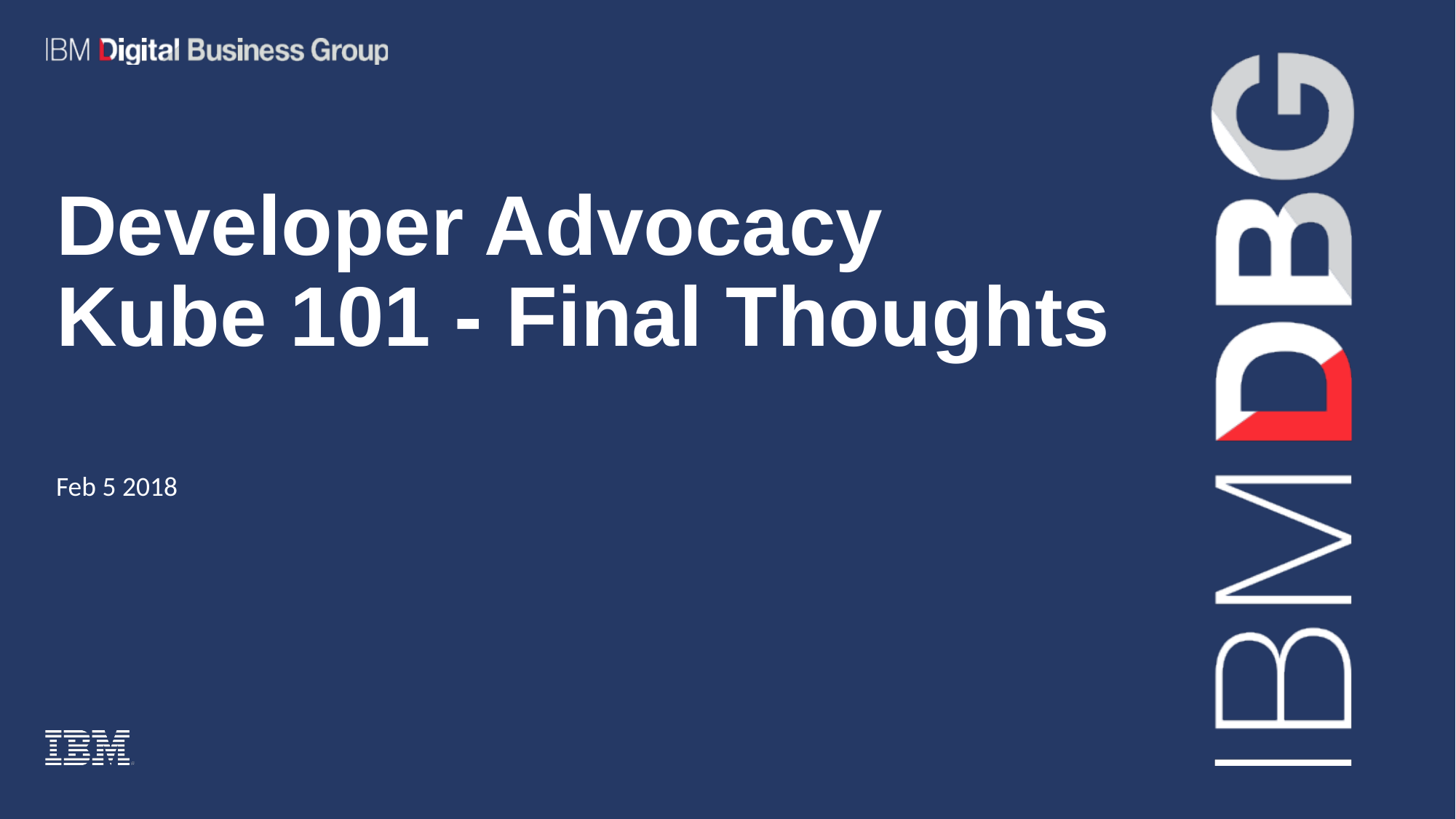

# Developer Advocacy Kube 101 - Final Thoughts

Feb 5 2018